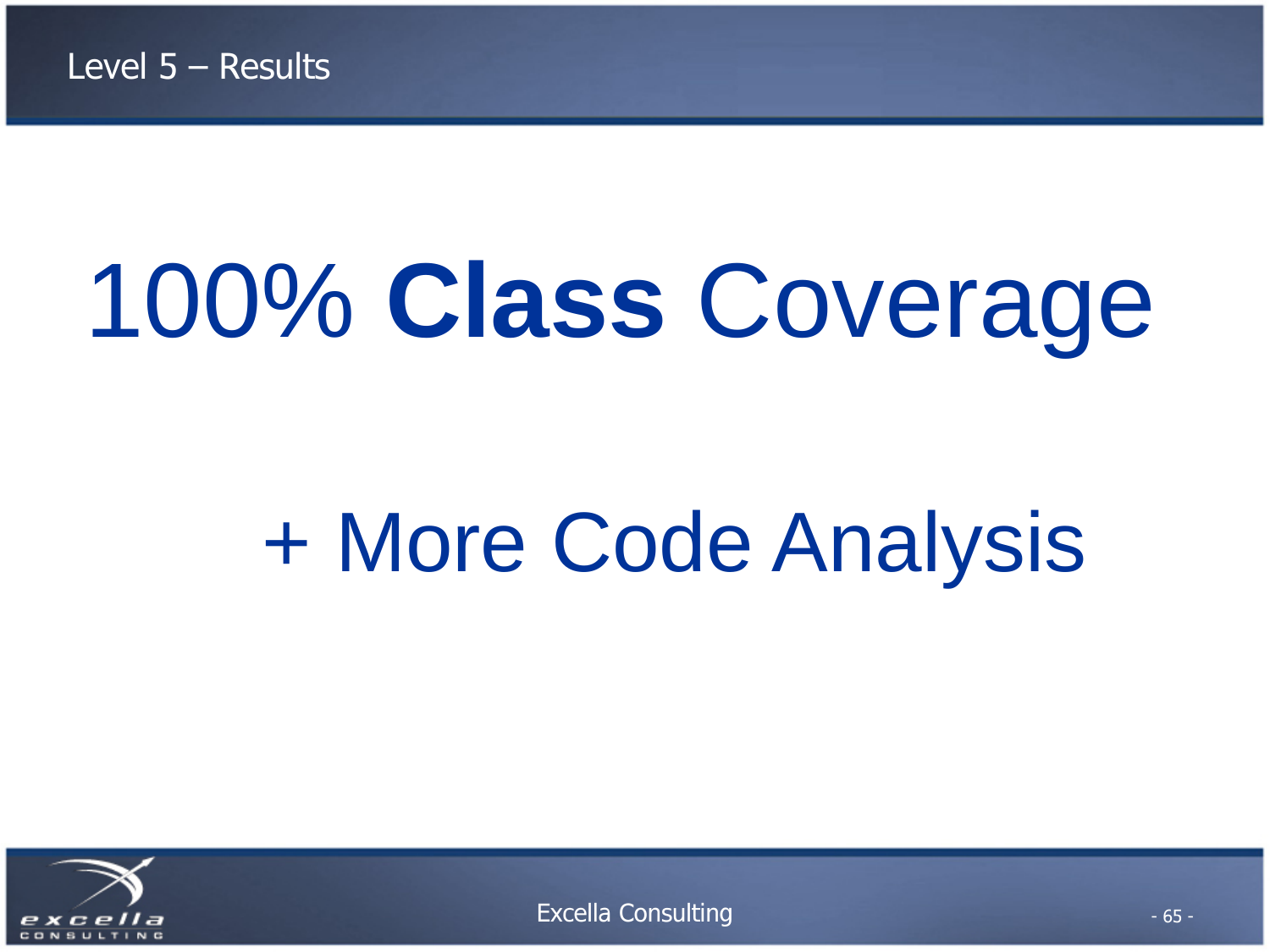

# Level 5 – Results
100% Class Coverage
+ More Code Analysis
- 65 -